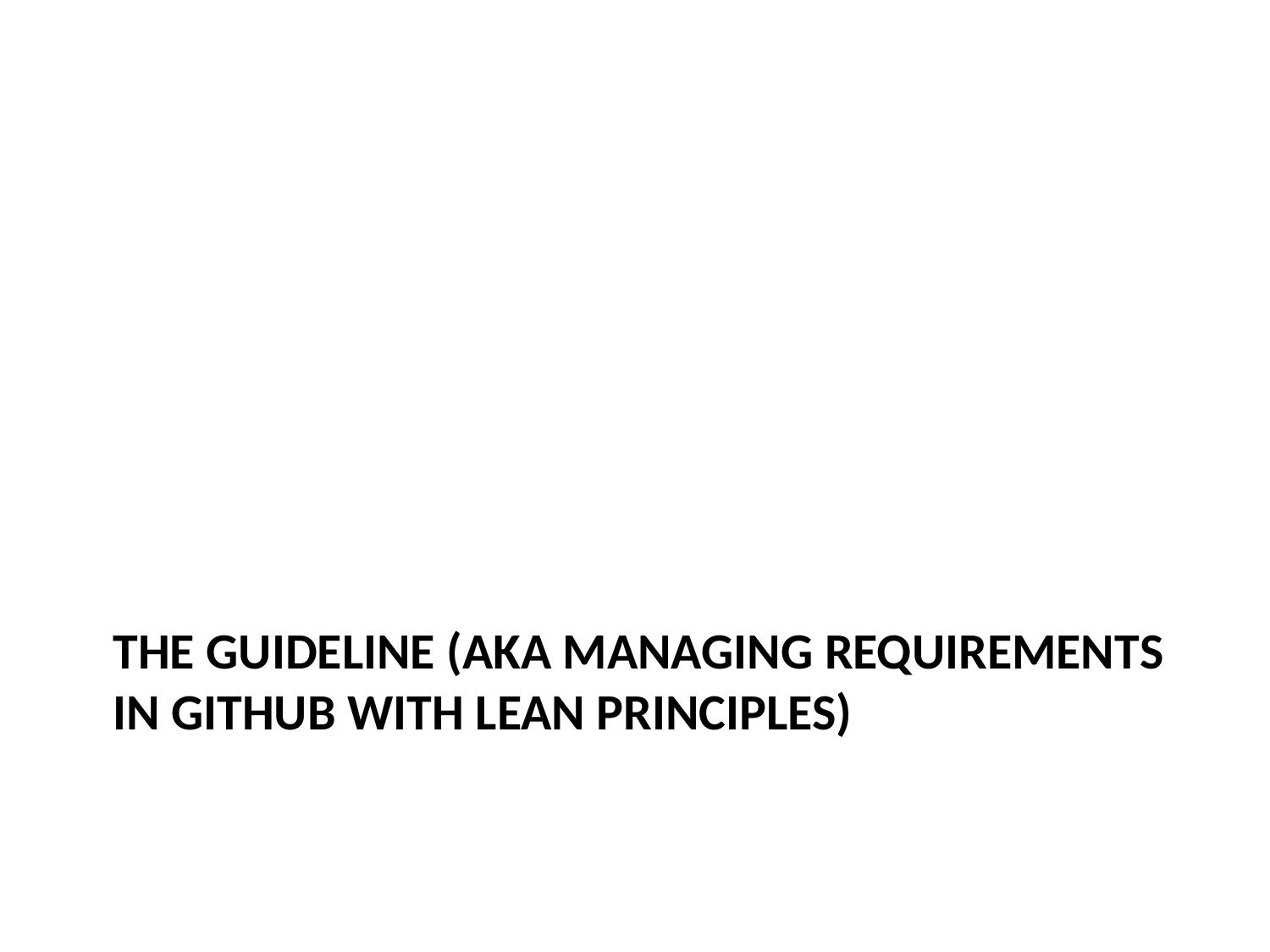

# The guideline (AKA managing requirements in github with lean principles)